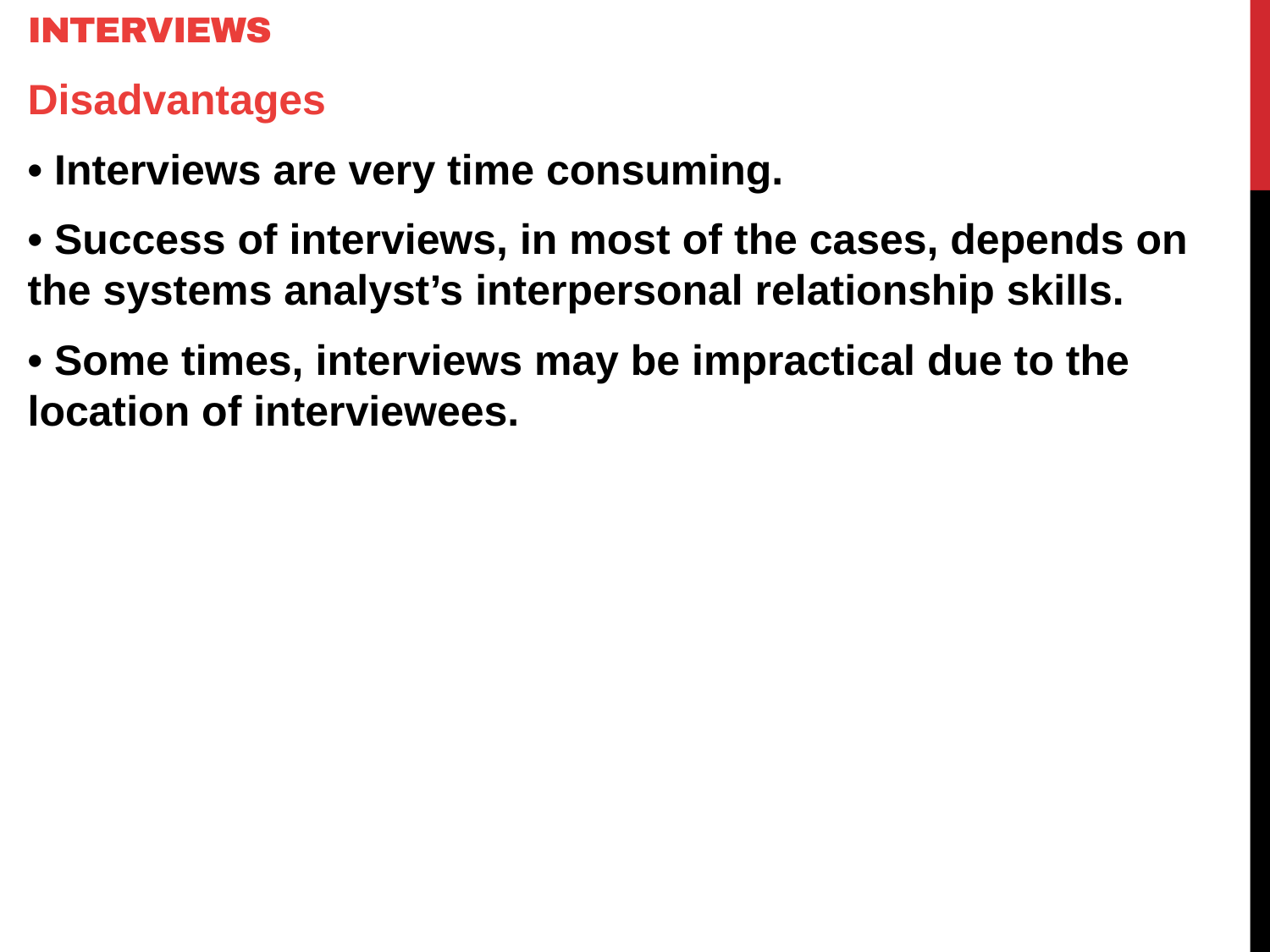

# Interviews
Disadvantages
• Interviews are very time consuming.
• Success of interviews, in most of the cases, depends on the systems analyst’s interpersonal relationship skills.
• Some times, interviews may be impractical due to the location of interviewees.